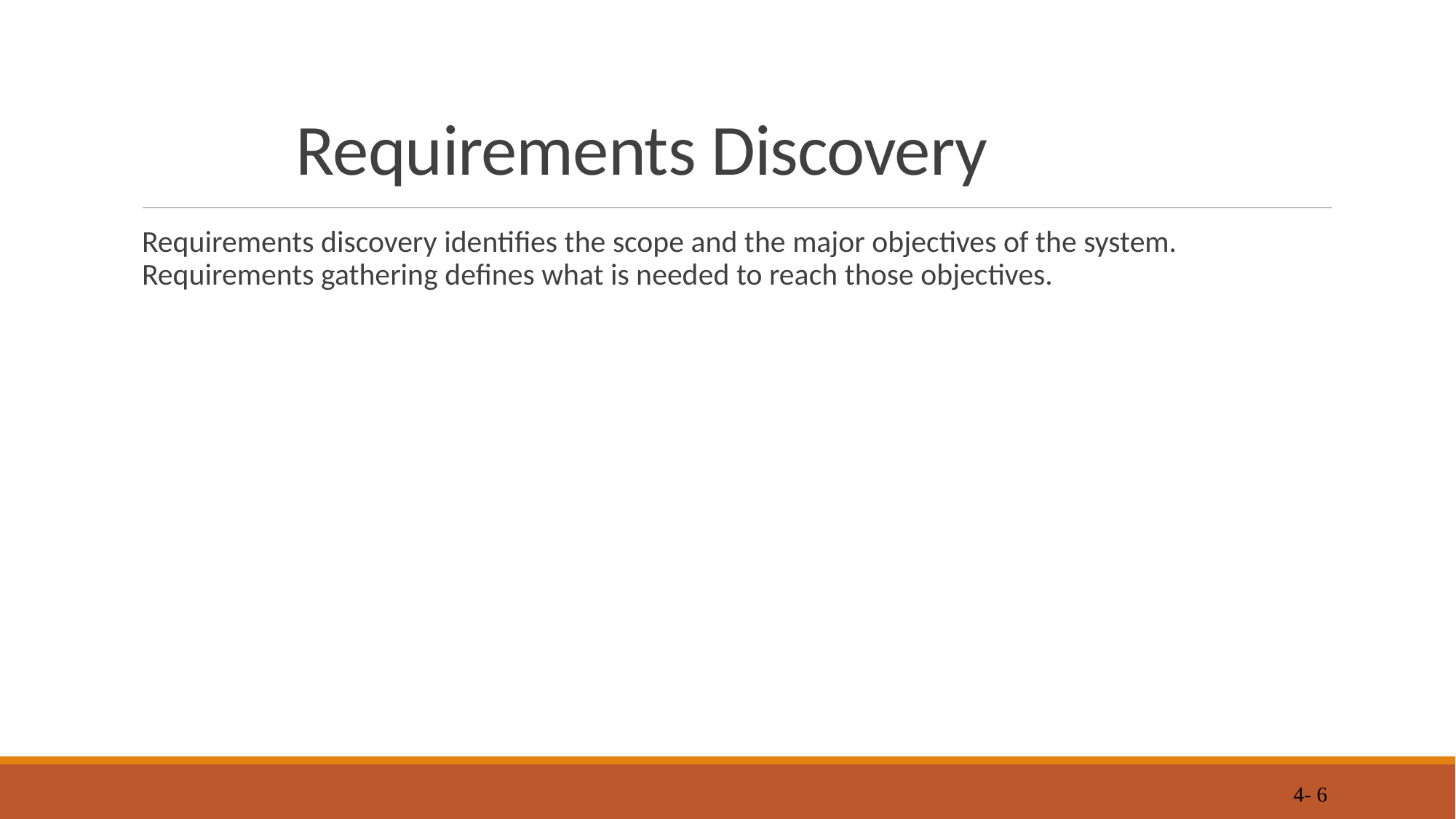

# Requirements Discovery
Requirements discovery identifies the scope and the major objectives of the system. Requirements gathering defines what is needed to reach those objectives.
4- 6